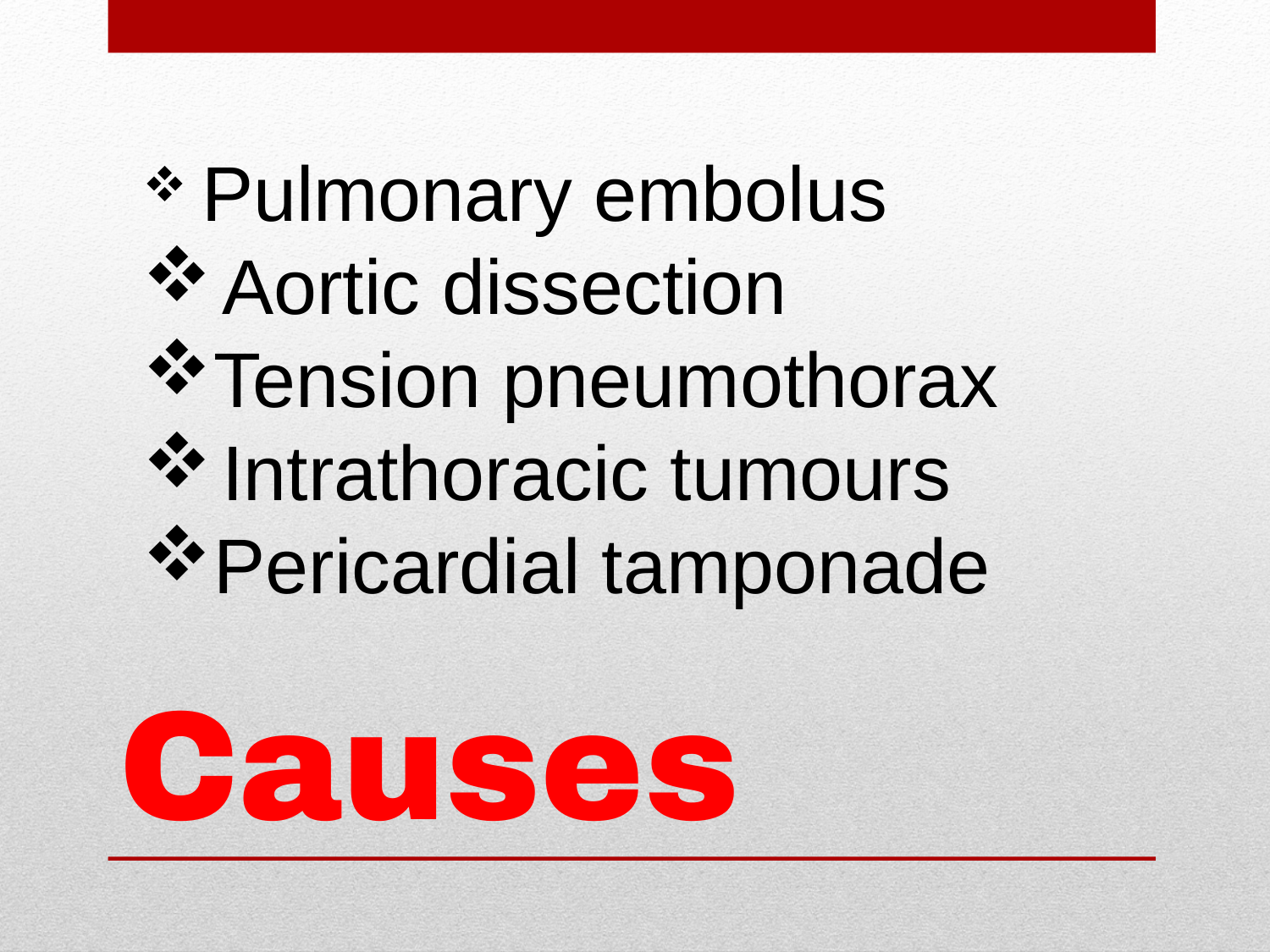

Pulmonary embolus
Aortic dissection
Tension pneumothorax
Intrathoracic tumours
Pericardial tamponade
# Causes